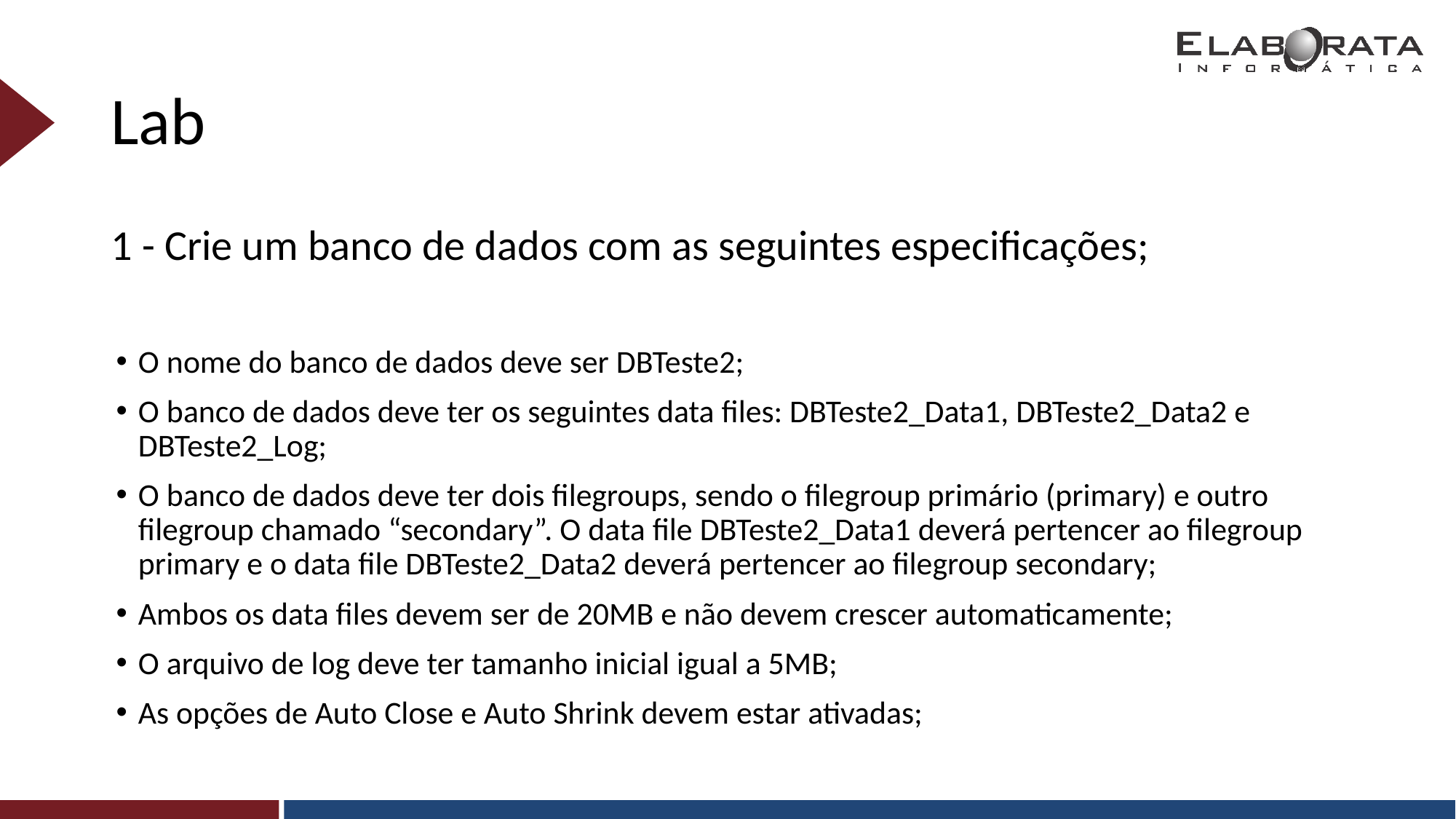

# Lab
1 - Crie um banco de dados com as seguintes especificações;

O nome do banco de dados deve ser DBTeste2;
O banco de dados deve ter os seguintes data files: DBTeste2_Data1, DBTeste2_Data2 e DBTeste2_Log;
O banco de dados deve ter dois filegroups, sendo o filegroup primário (primary) e outro filegroup chamado “secondary”. O data file DBTeste2_Data1 deverá pertencer ao filegroup primary e o data file DBTeste2_Data2 deverá pertencer ao filegroup secondary;
Ambos os data files devem ser de 20MB e não devem crescer automaticamente;
O arquivo de log deve ter tamanho inicial igual a 5MB;
As opções de Auto Close e Auto Shrink devem estar ativadas;